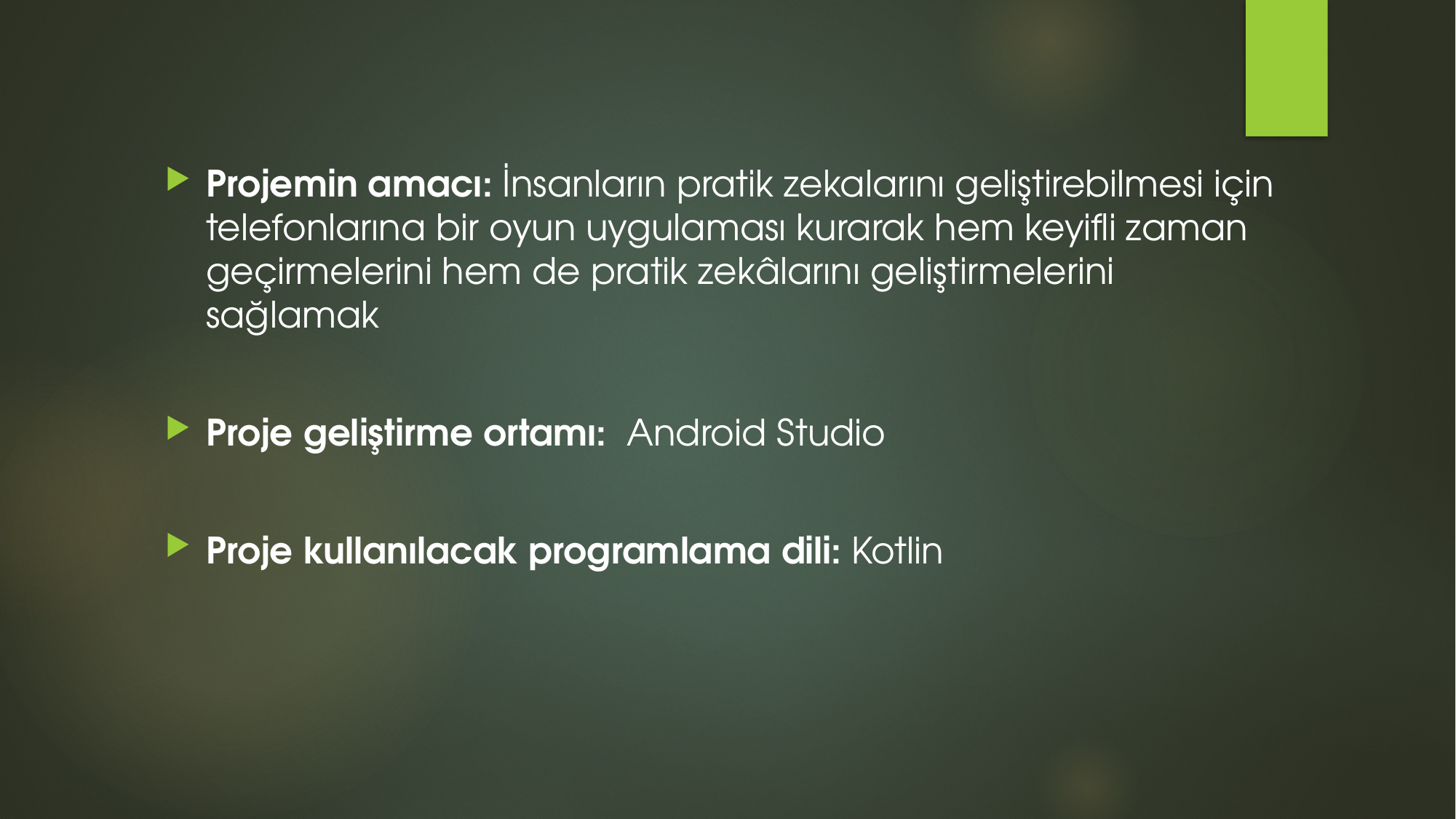

Projemin amacı: İnsanların pratik zekalarını geliştirebilmesi için telefonlarına bir oyun uygulaması kurarak hem keyifli zaman geçirmelerini hem de pratik zekâlarını geliştirmelerini sağlamak

Proje geliştirme ortamı:  Android Studio

Proje kullanılacak programlama dili: Kotlin